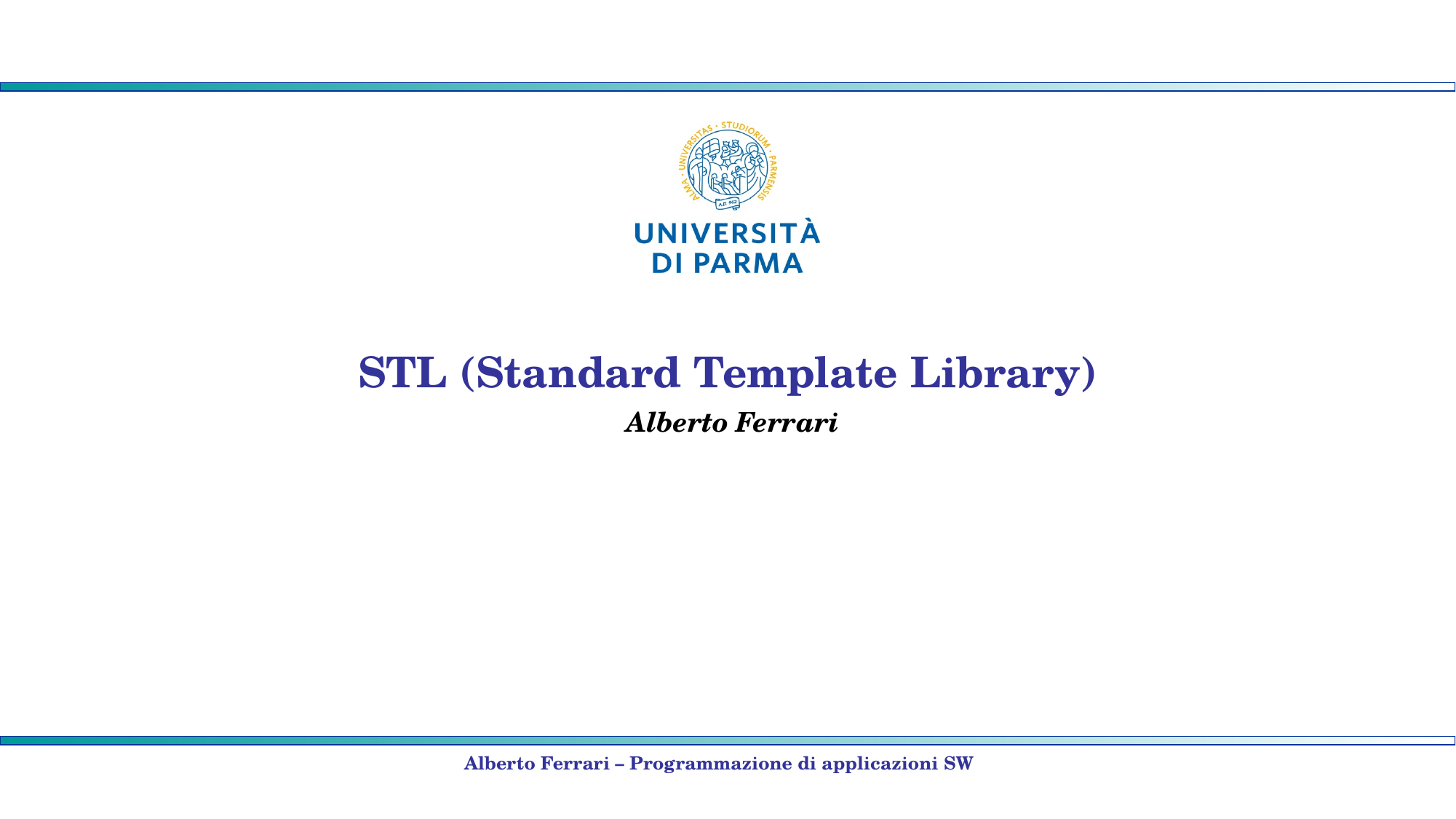

# STL (Standard Template Library) Alberto Ferrari
Alberto Ferrari – Programmazione di applicazioni SW